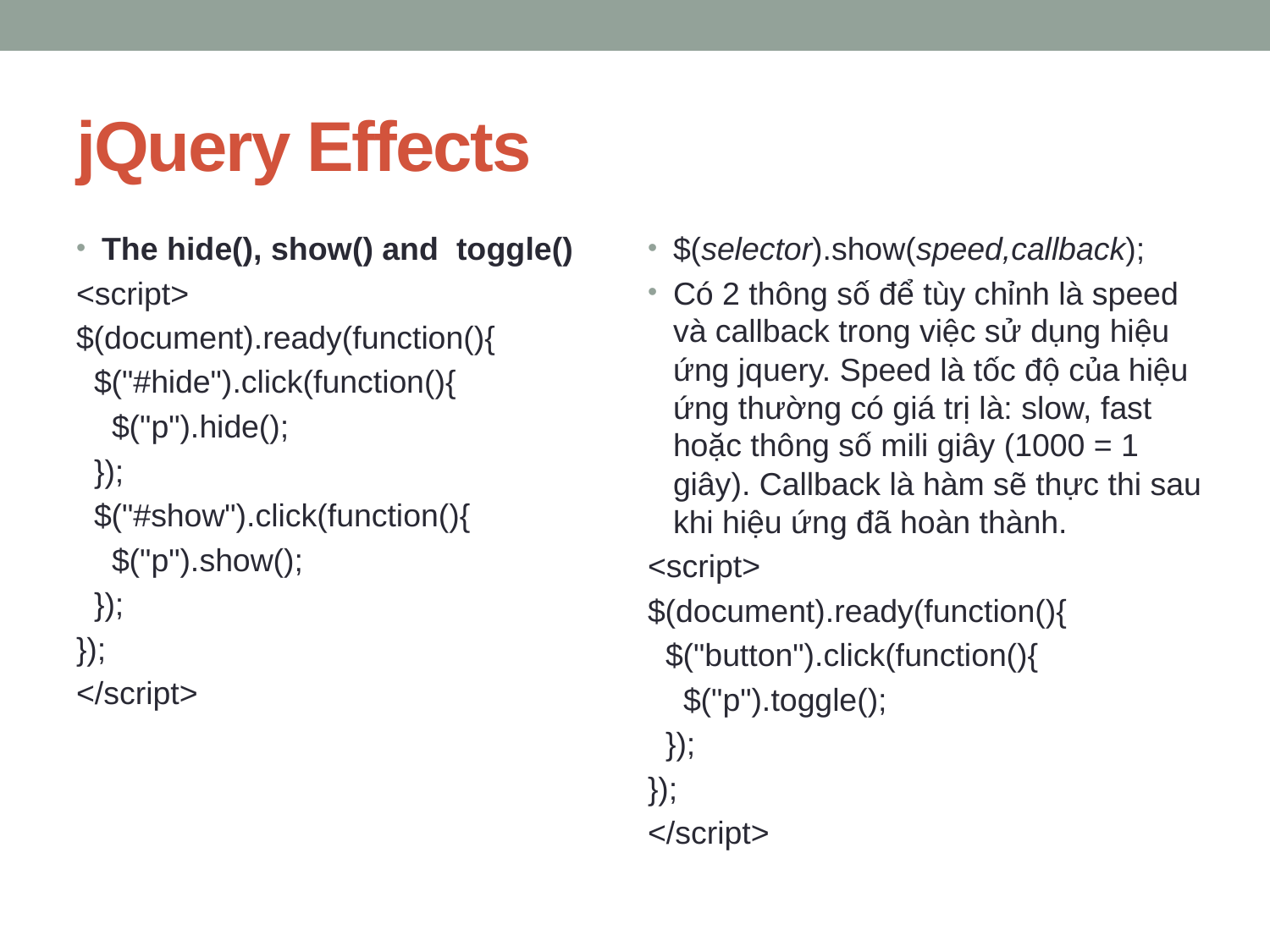

# jQuery Effects
The hide(), show() and  toggle()
<script>
$(document).ready(function(){
  $("#hide").click(function(){
    $("p").hide();
  });
  $("#show").click(function(){
    $("p").show();
  });
});
</script>
$(selector).show(speed,callback);
Có 2 thông số để tùy chỉnh là speed và callback trong việc sử dụng hiệu ứng jquery. Speed là tốc độ của hiệu ứng thường có giá trị là: slow, fast hoặc thông số mili giây (1000 = 1 giây). Callback là hàm sẽ thực thi sau khi hiệu ứng đã hoàn thành.
<script>
$(document).ready(function(){
  $("button").click(function(){
    $("p").toggle();
  });
});
</script>